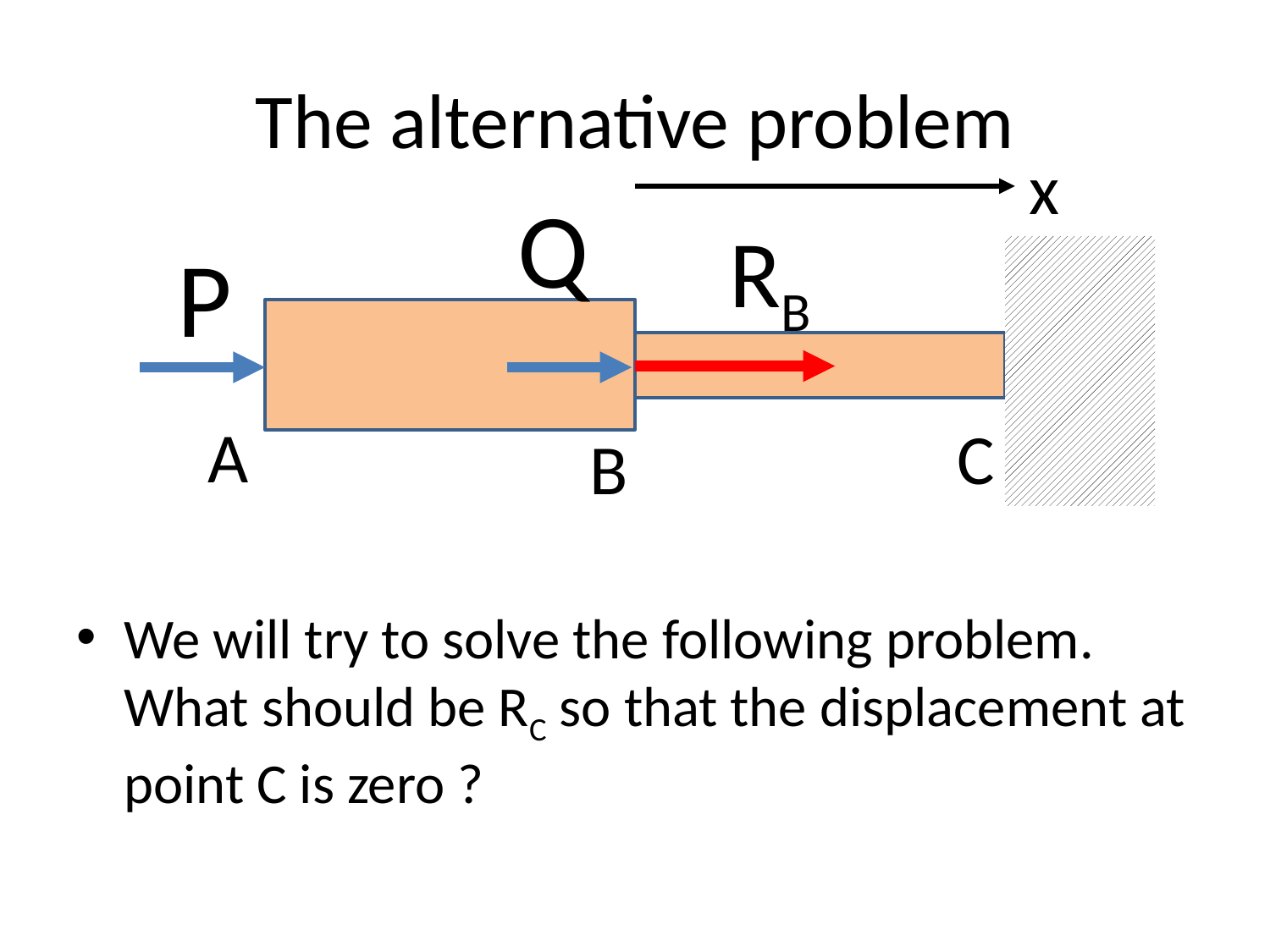

# The alternative problem
x
Q
RB
P

A
C
B
We will try to solve the following problem. What should be RC so that the displacement at point C is zero ?